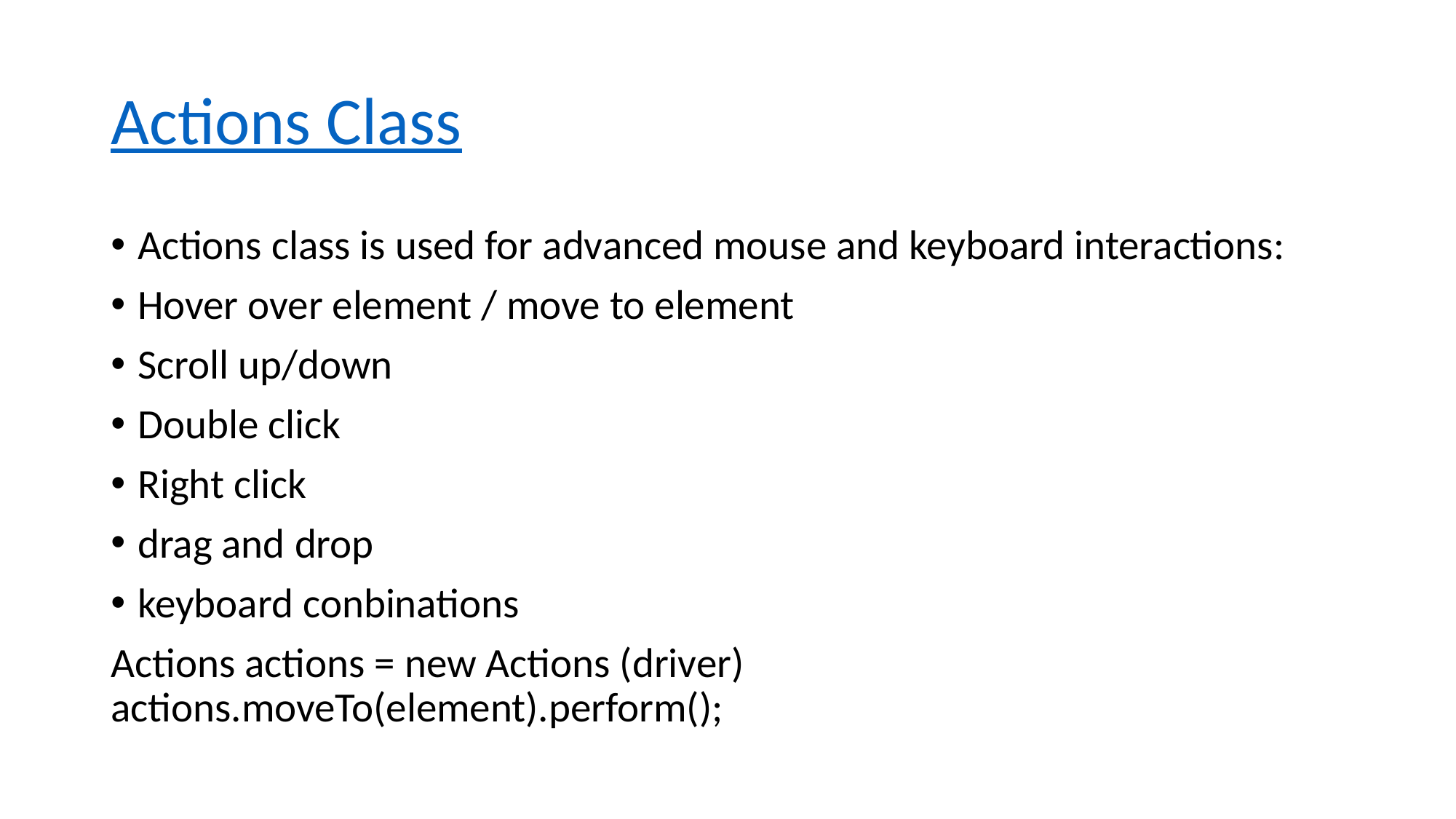

# Actions Class
Actions class is used for advanced mouse and keyboard interactions:
Hover over element / move to element
Scroll up/down
Double click
Right click
drag and drop
keyboard conbinations
Actions actions = new Actions (driver) actions.moveTo(element).perform();